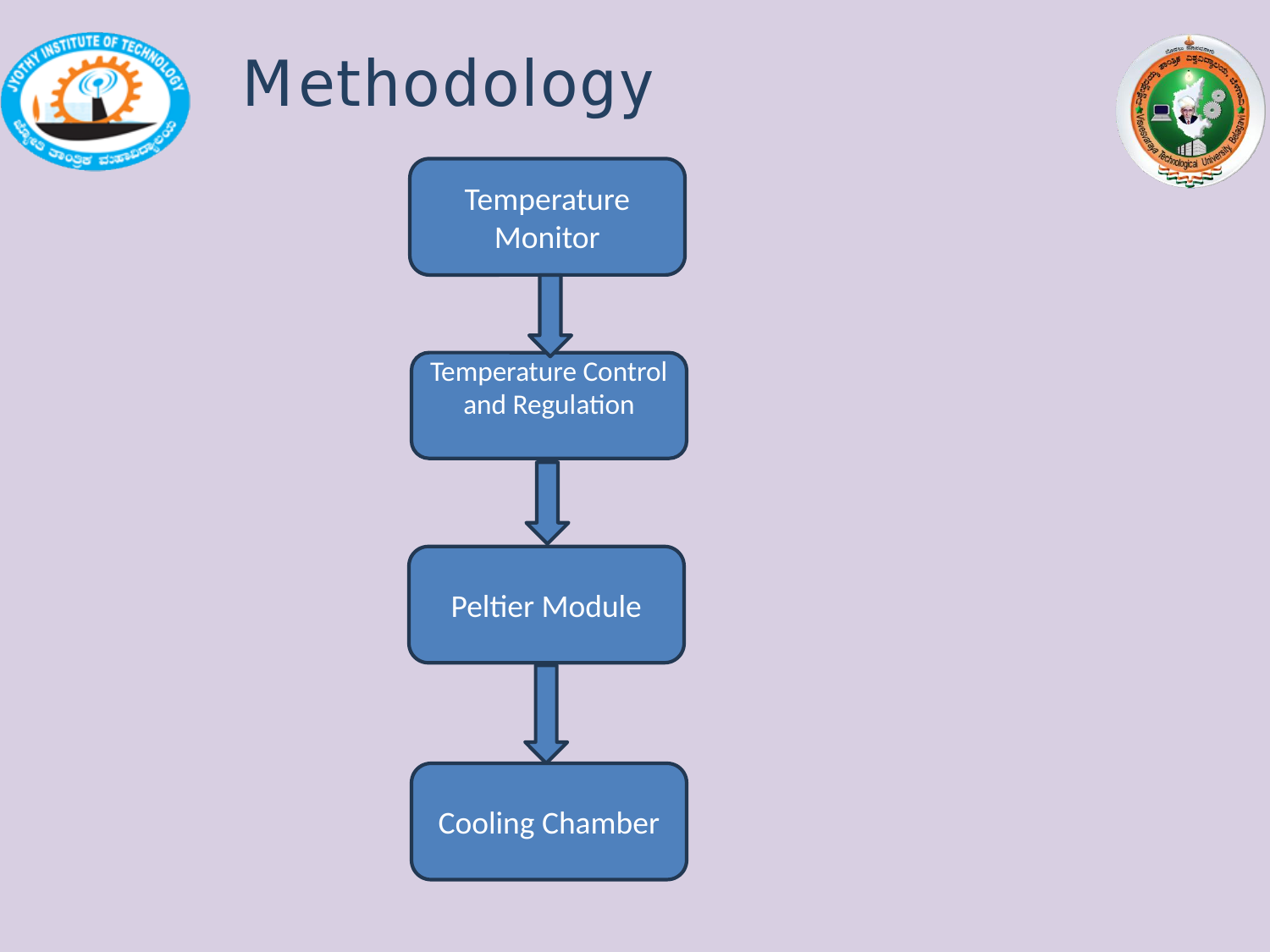

# Methodology
Temperature Monitor

Temperature Control and Regulation

Peltier Module

Cooling Chamber